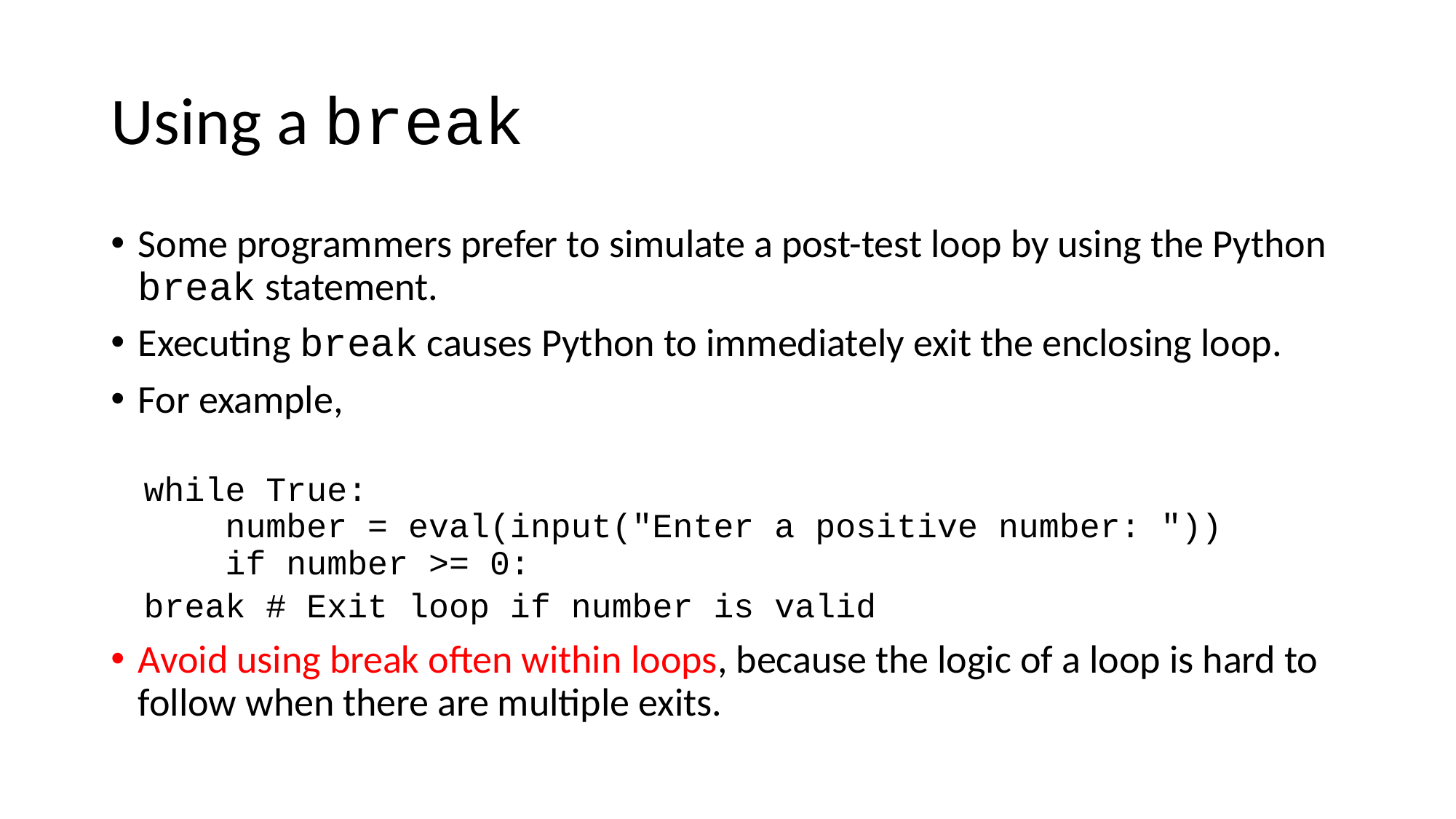

# Using a break
Some programmers prefer to simulate a post-test loop by using the Python break statement.
Executing break causes Python to immediately exit the enclosing loop.
For example,

while True:
    number = eval(input("Enter a positive number: "))
    if number >= 0:
		break # Exit loop if number is valid
Avoid using break often within loops, because the logic of a loop is hard to follow when there are multiple exits.